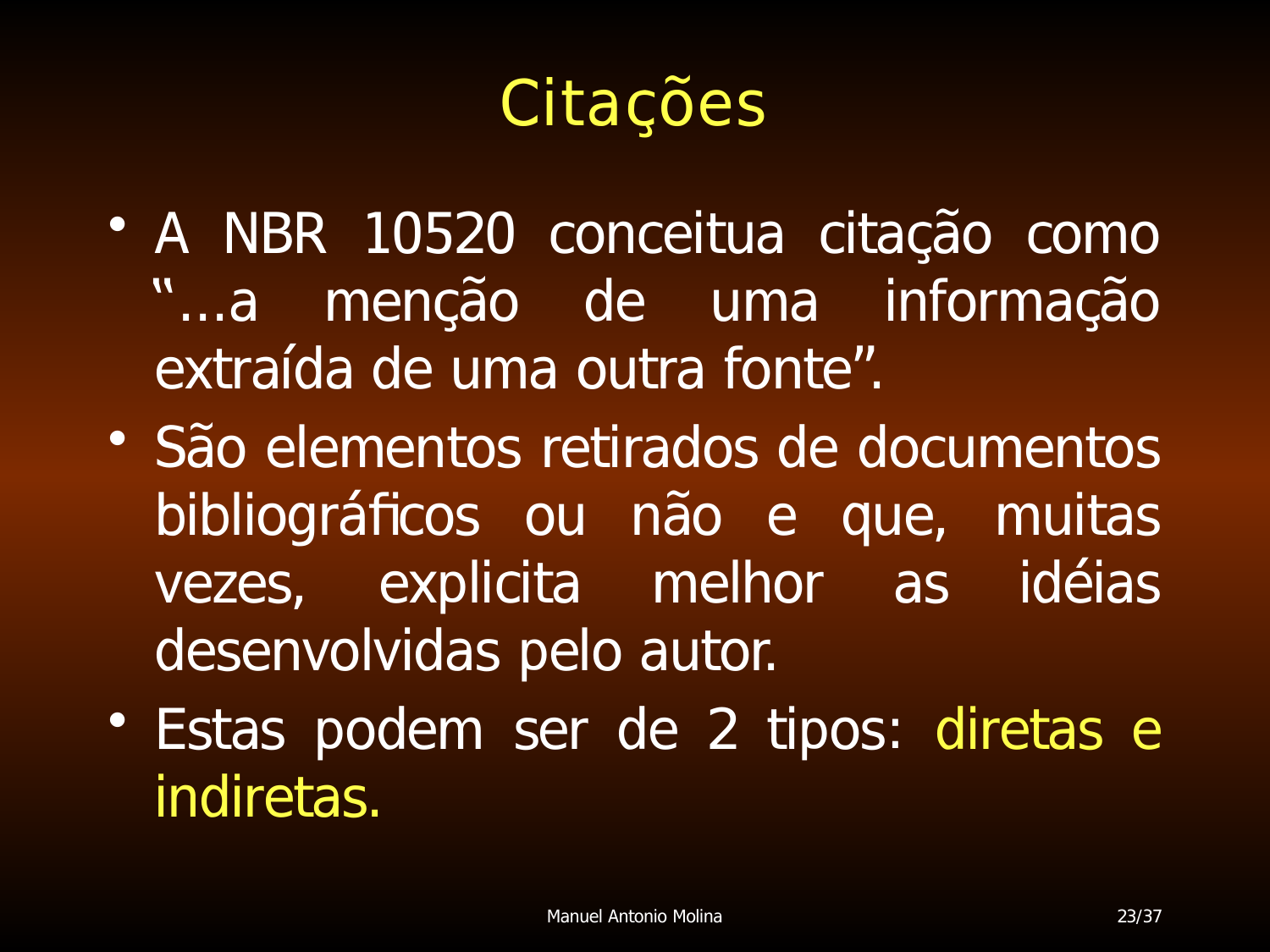

# Citações
A NBR 10520 conceitua citação como “...a menção de uma informação extraída de uma outra fonte”.
São elementos retirados de documentos bibliográficos ou não e que, muitas vezes, explicita melhor as idéias desenvolvidas pelo autor.
Estas podem ser de 2 tipos: diretas e indiretas.
Manuel Antonio Molina
23/37